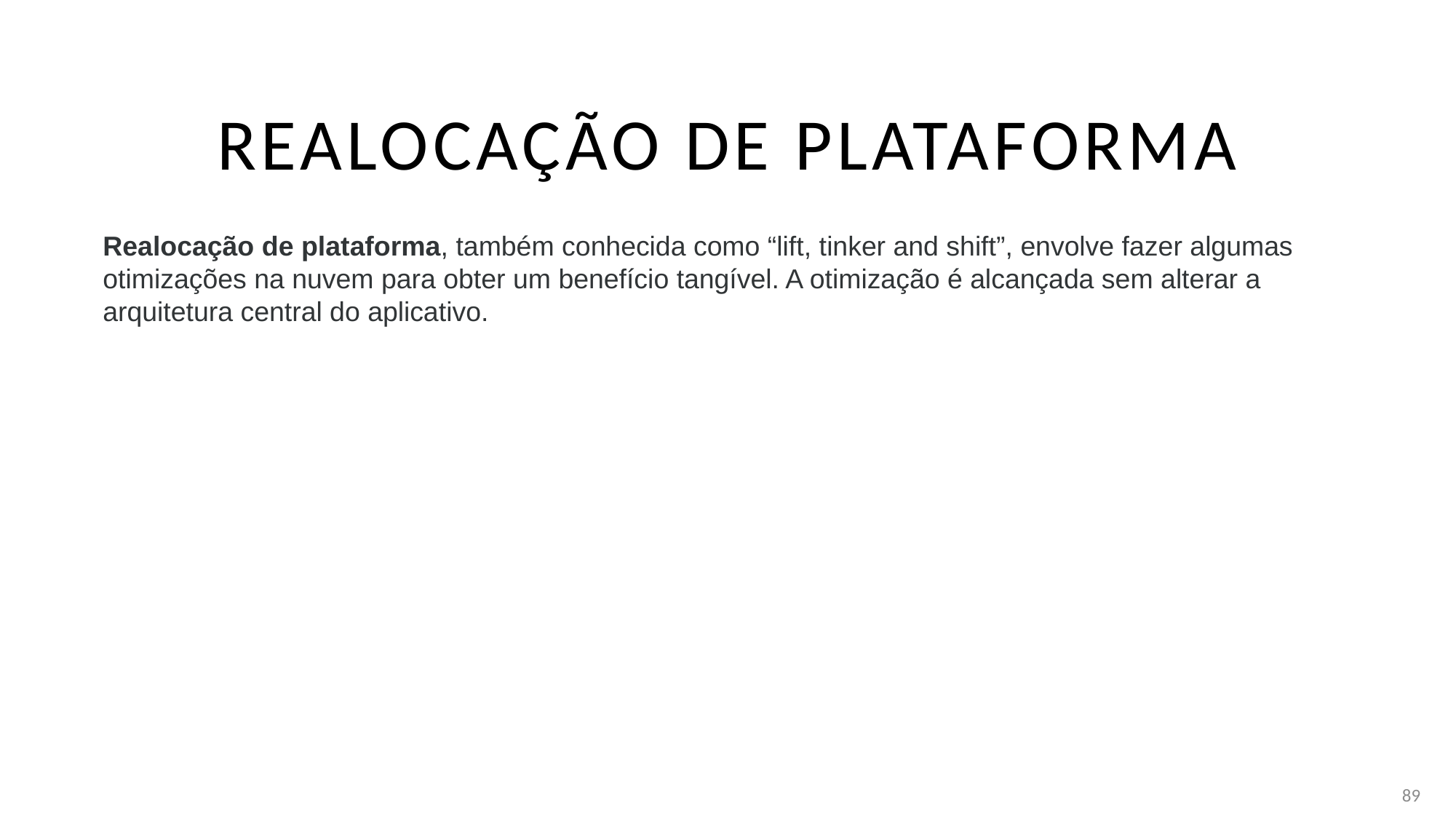

# Realocação de plataforma
Realocação de plataforma, também conhecida como “lift, tinker and shift”, envolve fazer algumas otimizações na nuvem para obter um benefício tangível. A otimização é alcançada sem alterar a arquitetura central do aplicativo.
89